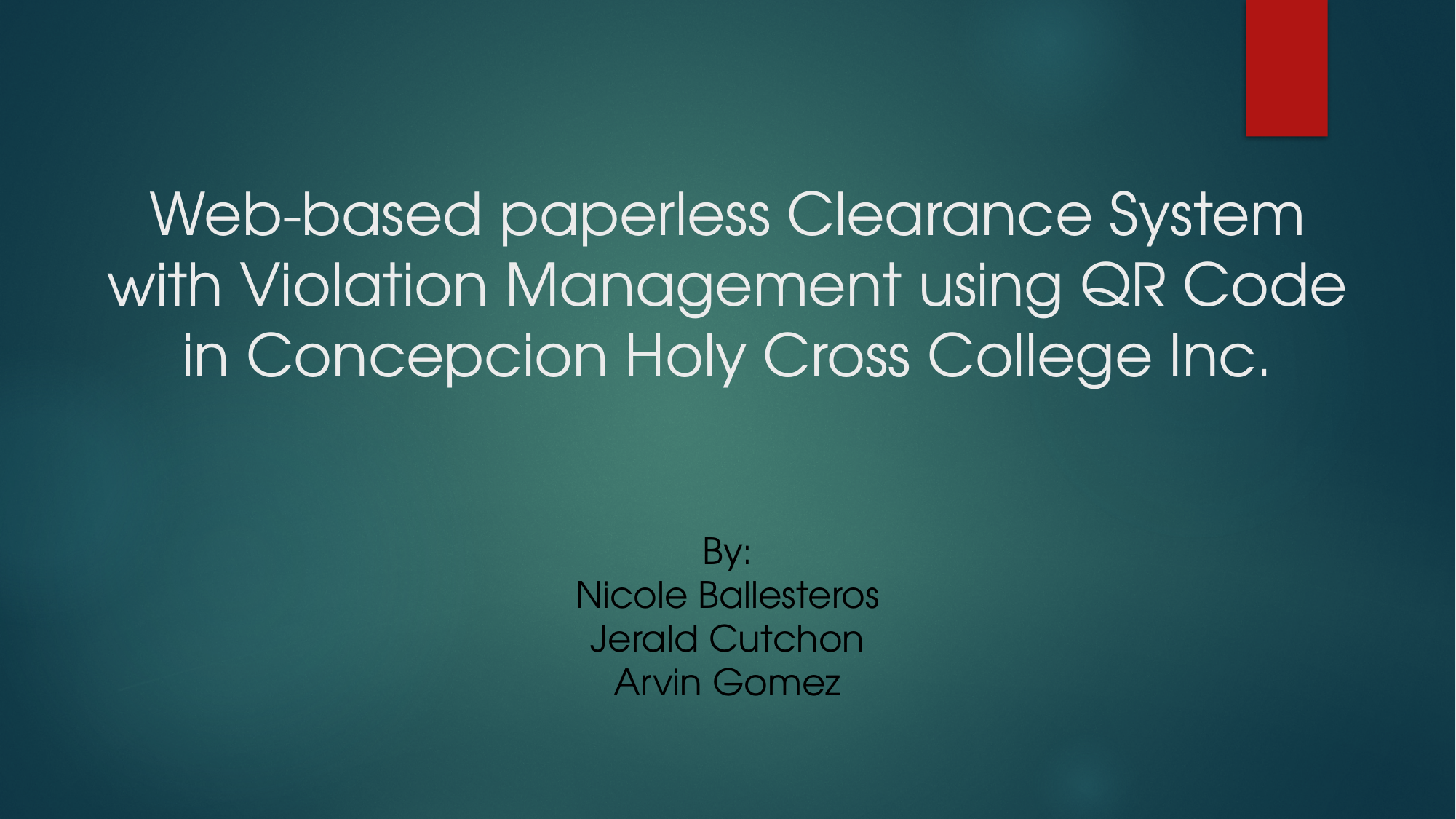

# Web-based paperless Clearance System with Violation Management using QR Code in Concepcion Holy Cross College Inc.
By:
Nicole Ballesteros
Jerald Cutchon
Arvin Gomez